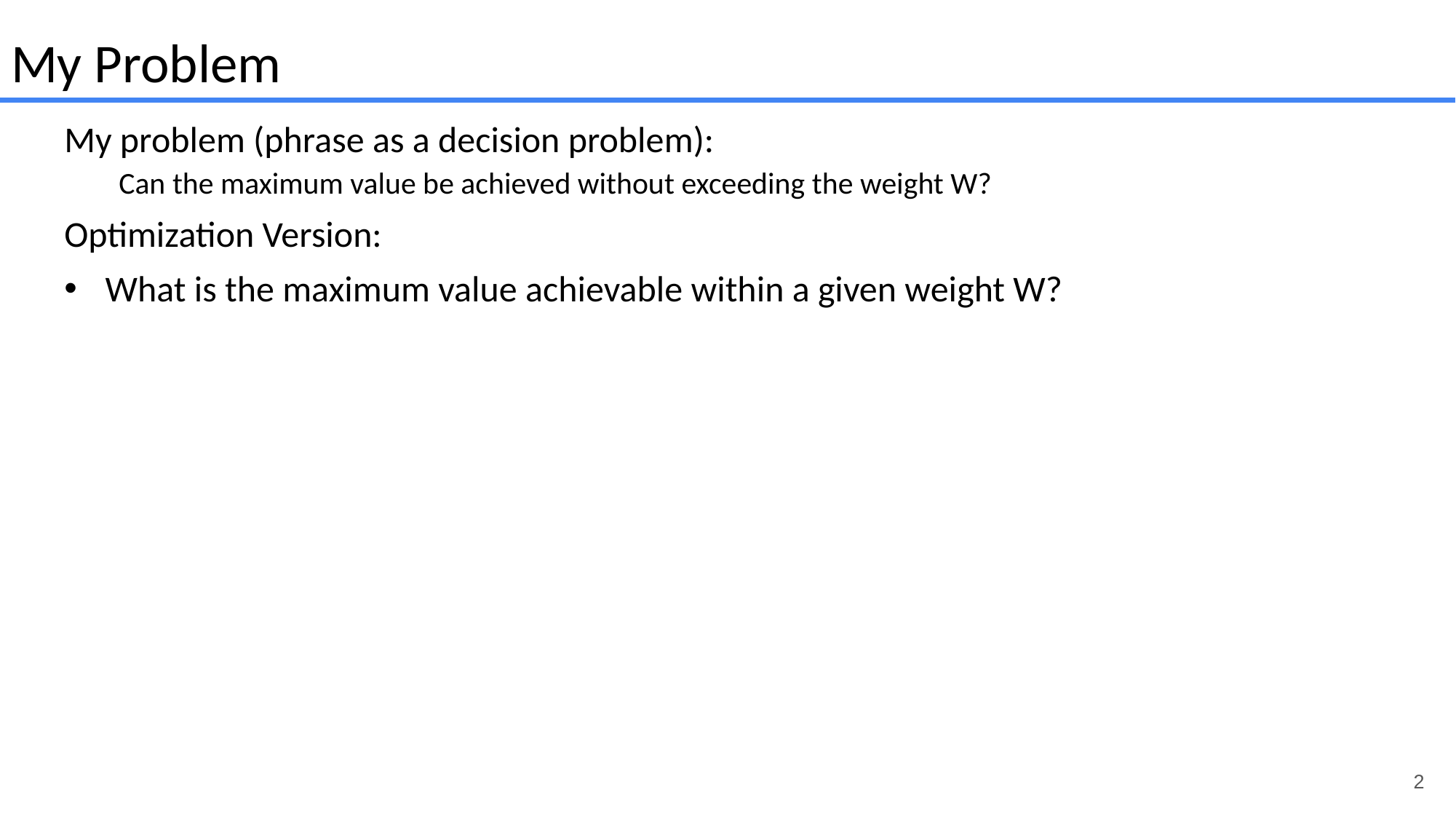

My Problem
My problem (phrase as a decision problem):
Can the maximum value be achieved without exceeding the weight W?
Optimization Version:
What is the maximum value achievable within a given weight W?
2